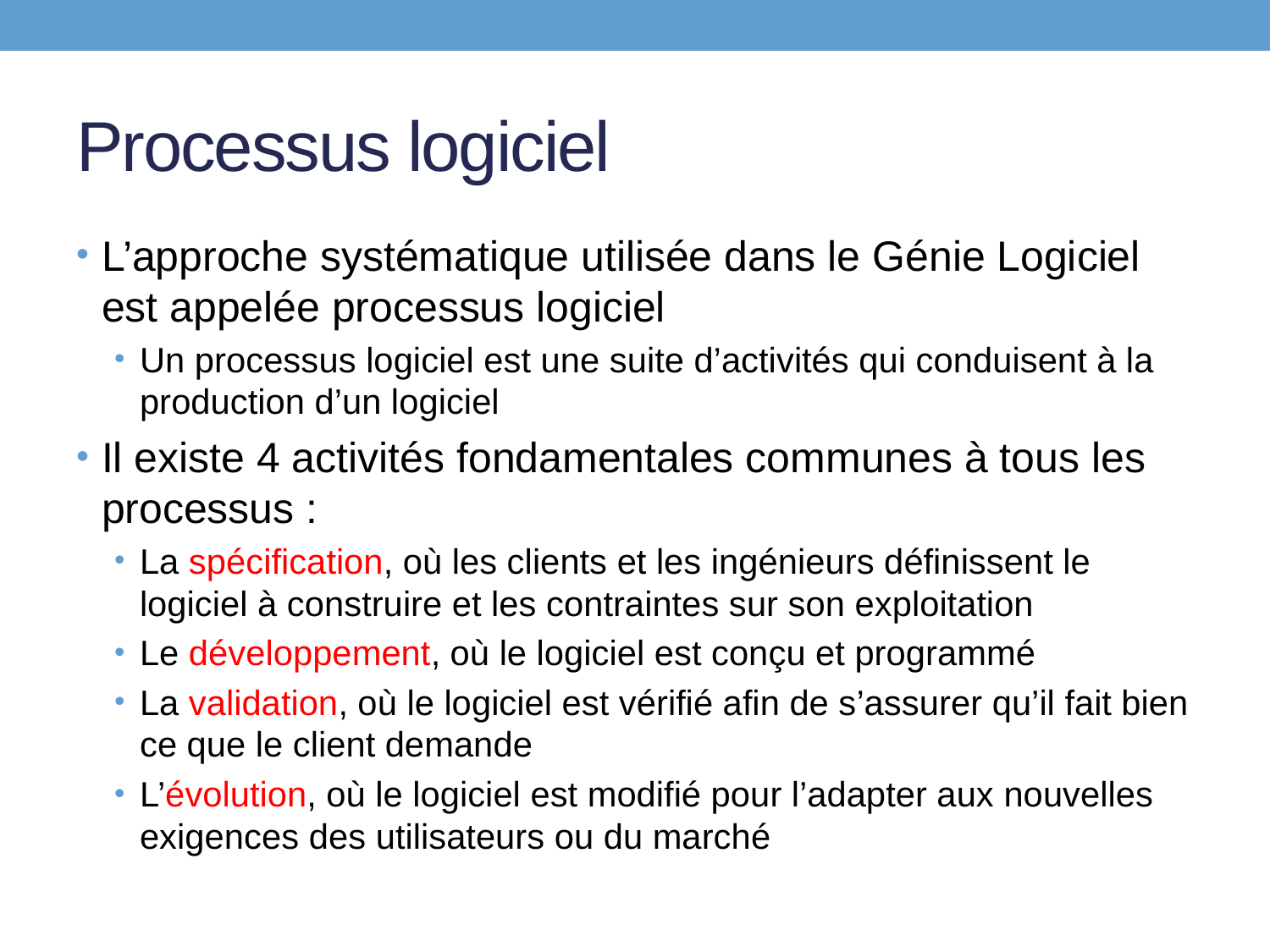

# Processus logiciel
L’approche systématique utilisée dans le Génie Logiciel est appelée processus logiciel
Un processus logiciel est une suite d’activités qui conduisent à la production d’un logiciel
Il existe 4 activités fondamentales communes à tous les processus :
La spécification, où les clients et les ingénieurs définissent le logiciel à construire et les contraintes sur son exploitation
Le développement, où le logiciel est conçu et programmé
La validation, où le logiciel est vérifié afin de s’assurer qu’il fait bien ce que le client demande
L’évolution, où le logiciel est modifié pour l’adapter aux nouvelles exigences des utilisateurs ou du marché